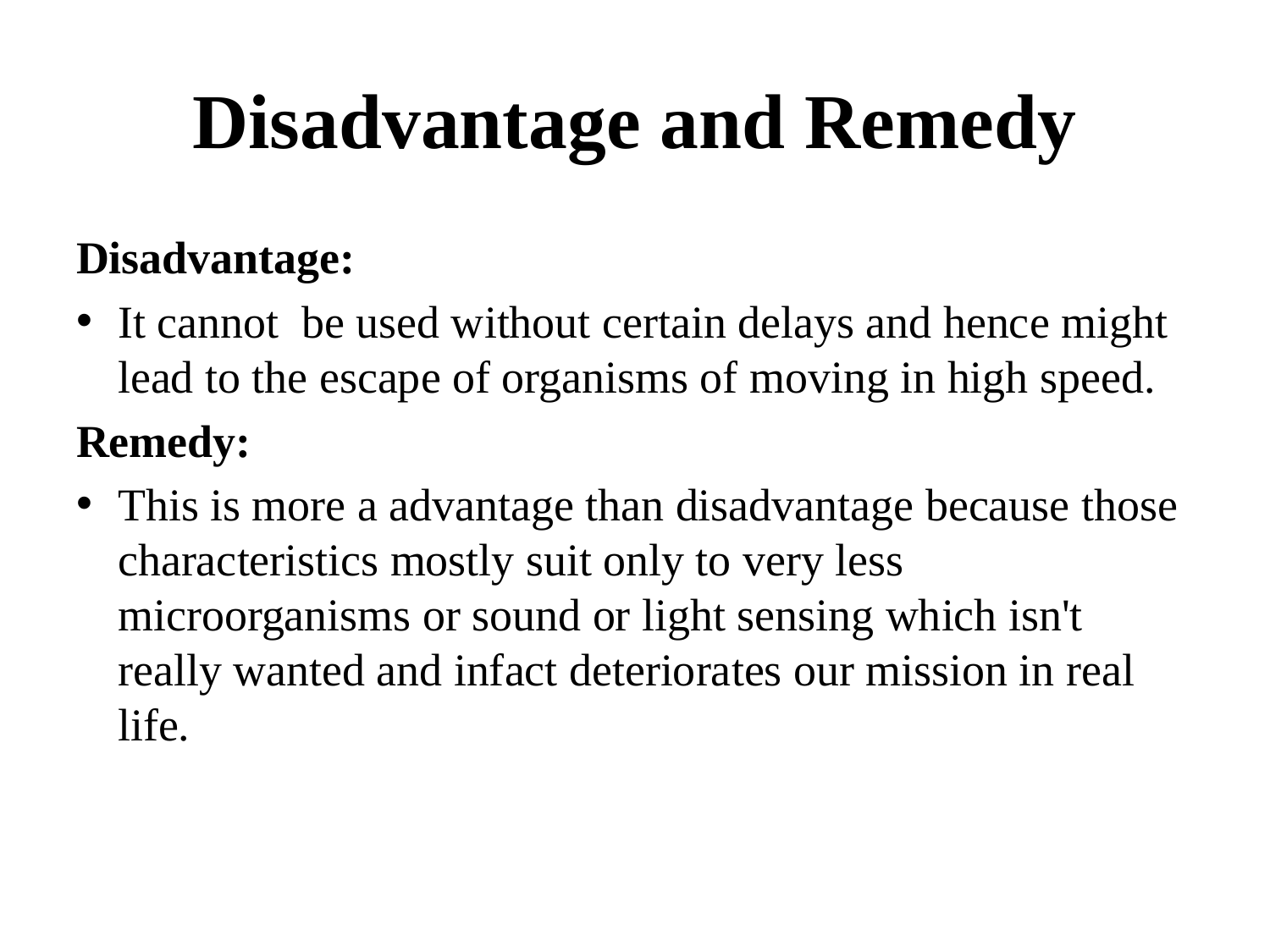

# Disadvantage and Remedy
Disadvantage:
It cannot  be used without certain delays and hence might lead to the escape of organisms of moving in high speed.
Remedy:
This is more a advantage than disadvantage because those characteristics mostly suit only to very less microorganisms or sound or light sensing which isn't really wanted and infact deteriorates our mission in real life.